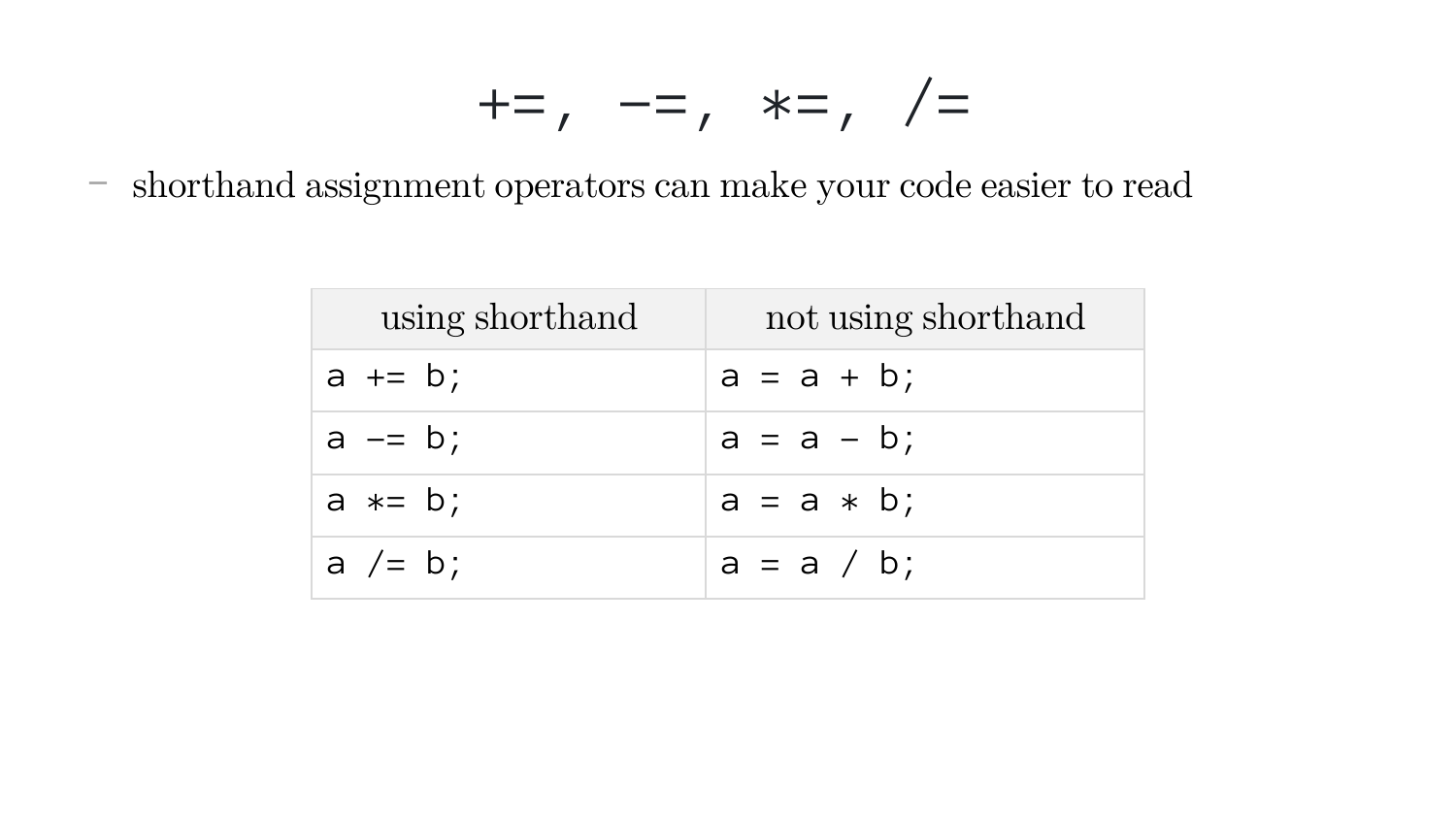

# +=, -=, *=, /=
shorthand assignment operators can make your code easier to read
| using shorthand | not using shorthand |
| --- | --- |
| a += b; | a = a + b; |
| a -= b; | a = a - b; |
| a \*= b; | a = a \* b; |
| a /= b; | a = a / b; |